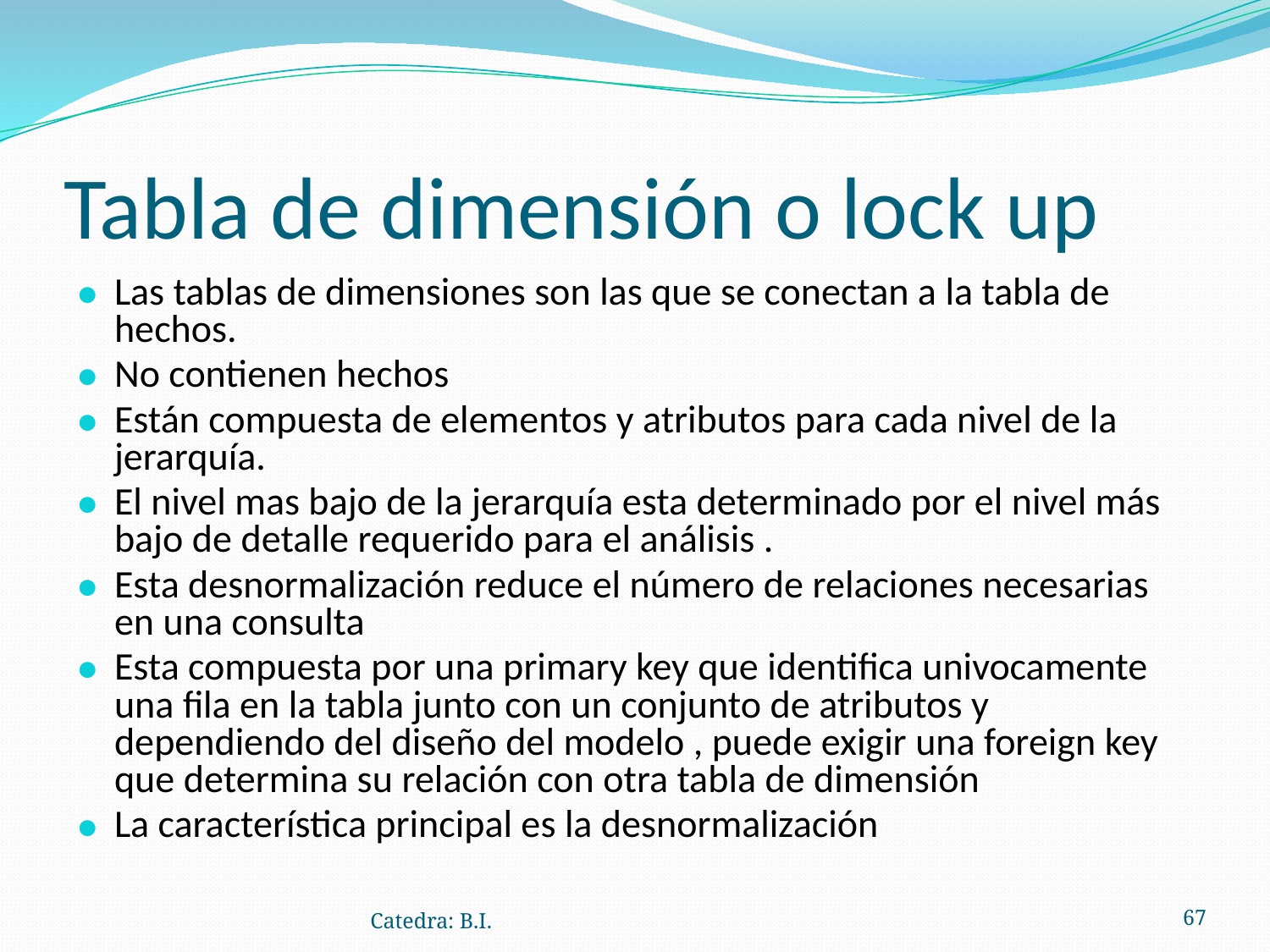

# Tabla de dimensión o lock up
Las tablas de dimensiones son las que se conectan a la tabla de hechos.
No contienen hechos
Están compuesta de elementos y atributos para cada nivel de la jerarquía.
El nivel mas bajo de la jerarquía esta determinado por el nivel más bajo de detalle requerido para el análisis .
Esta desnormalización reduce el número de relaciones necesarias en una consulta
Esta compuesta por una primary key que identifica univocamente una fila en la tabla junto con un conjunto de atributos y dependiendo del diseño del modelo , puede exigir una foreign key que determina su relación con otra tabla de dimensión
La característica principal es la desnormalización
Catedra: B.I.
67